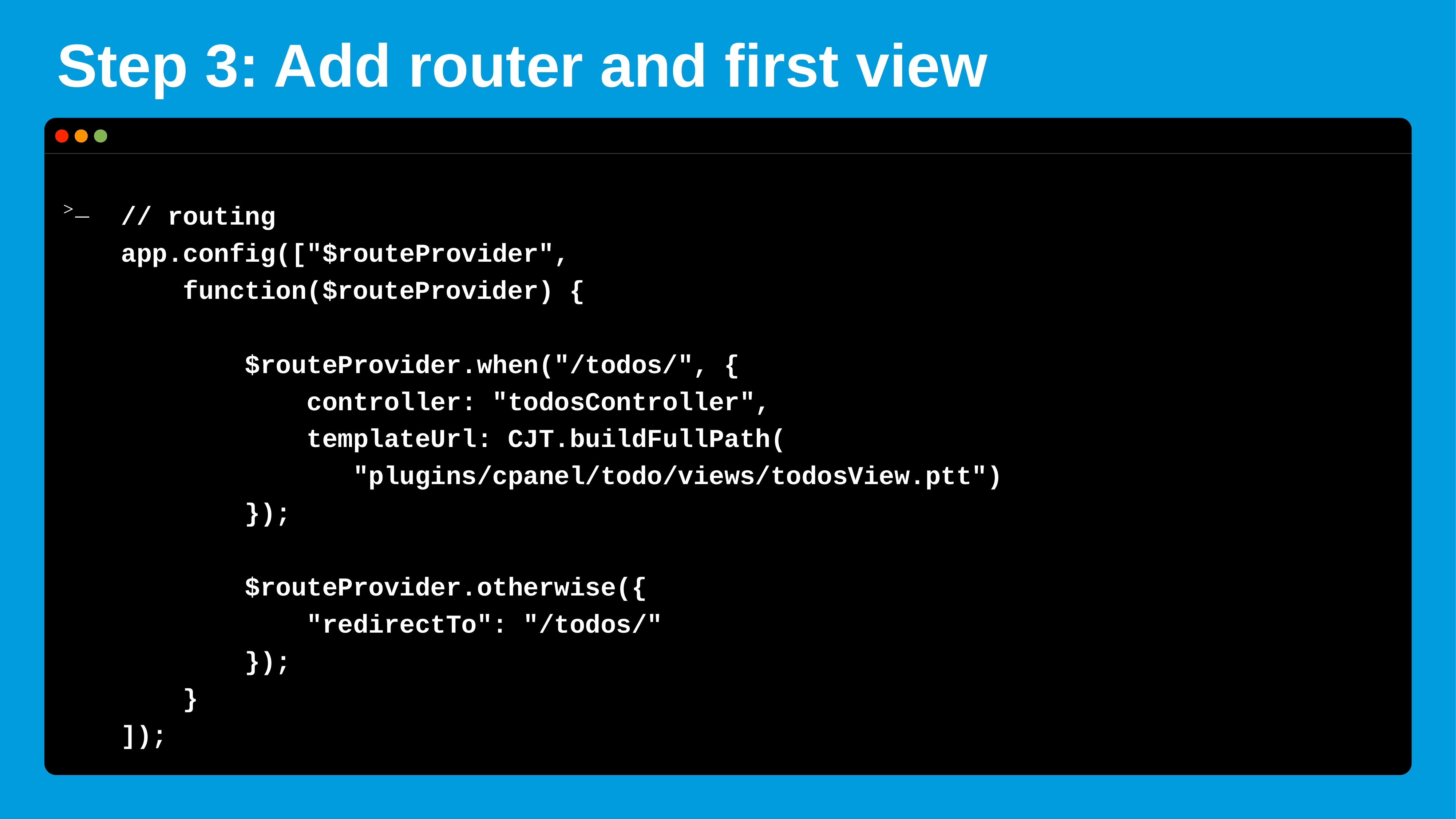

# Step 3: Add router and first view
// routing
app.config(["$routeProvider",
    function($routeProvider) {

        $routeProvider.when("/todos/", {
            controller: "todosController",
            templateUrl: CJT.buildFullPath(
               "plugins/cpanel/todo/views/todosView.ptt")
        });

        $routeProvider.otherwise({
            "redirectTo": "/todos/"
        });
    }
]);